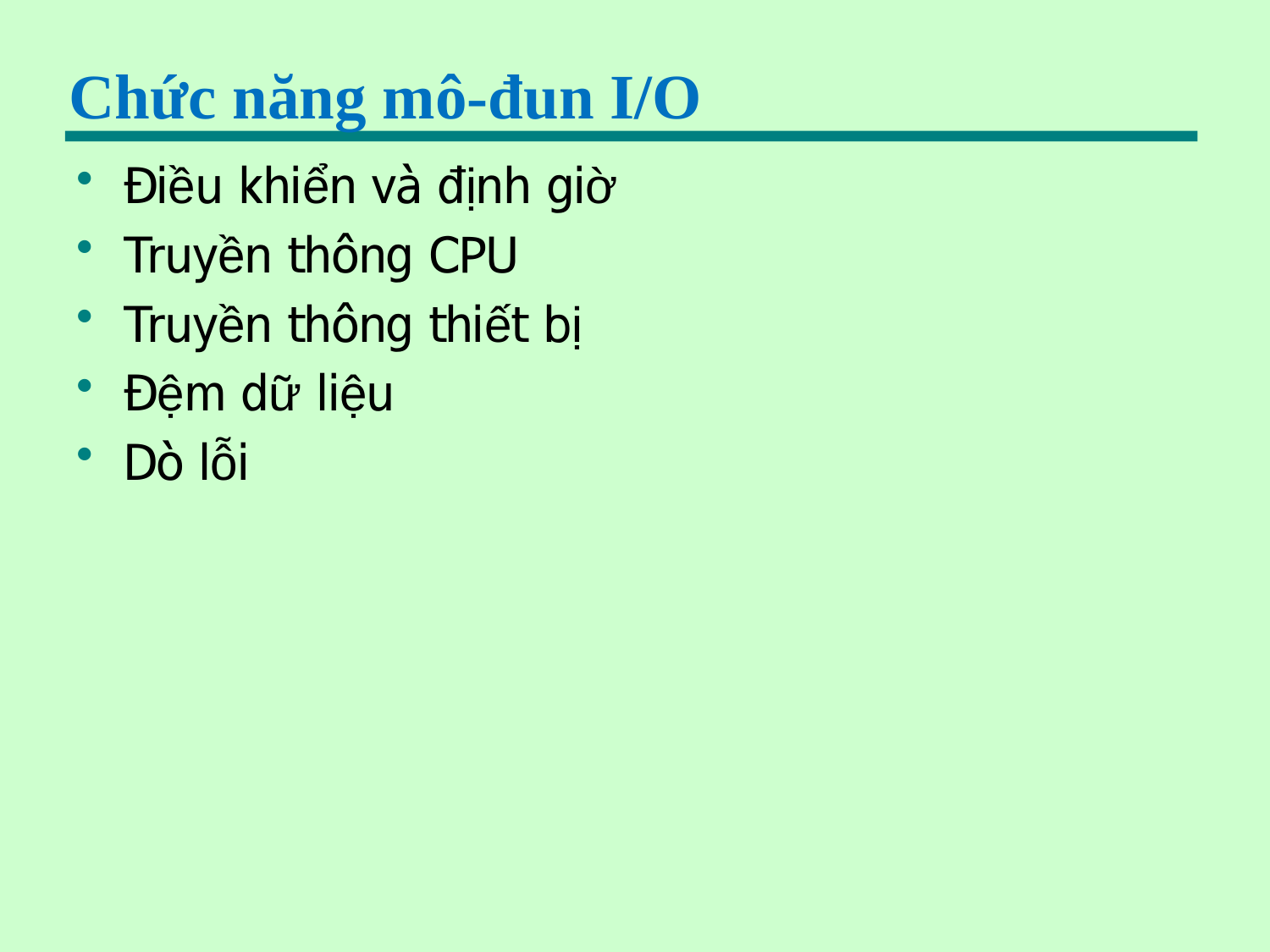

# Chức năng mô-đun I/O
Điều khiển và định giờ
Truyền thông CPU
Truyền thông thiết bị
Đệm dữ liệu
Dò lỗi